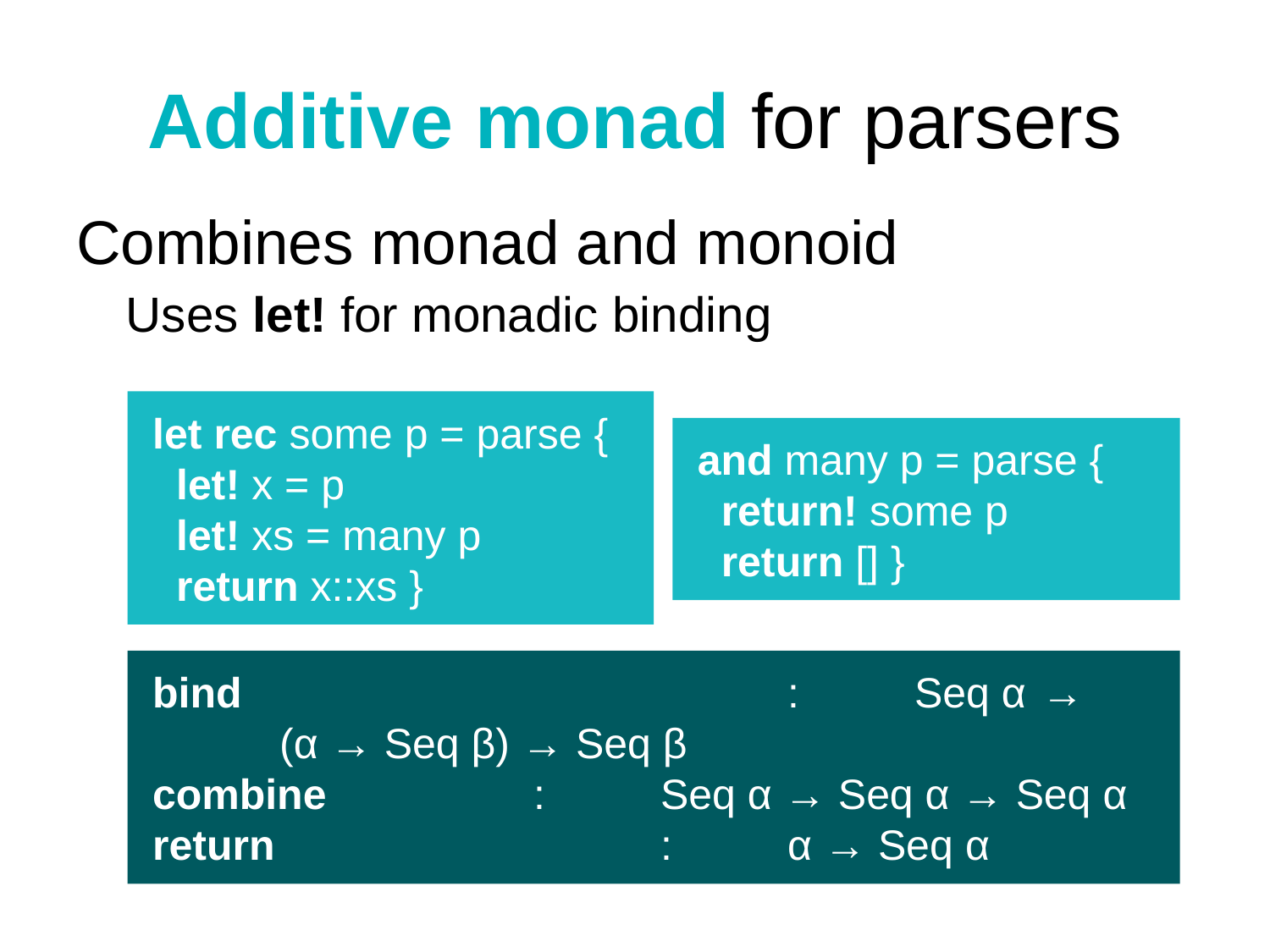

# Additive monad for parsers
Combines monad and monoid
Uses let! for monadic binding

and many p = parse {
  return! some p
  return [] }
let rec some p = parse {
  let! x = p
  let! xs = many p
  return x::xs }
bind					:	Seq α	→	(α → Seq β) → Seq β
combine		:	Seq α → Seq α → Seq α
return				:	α → Seq α